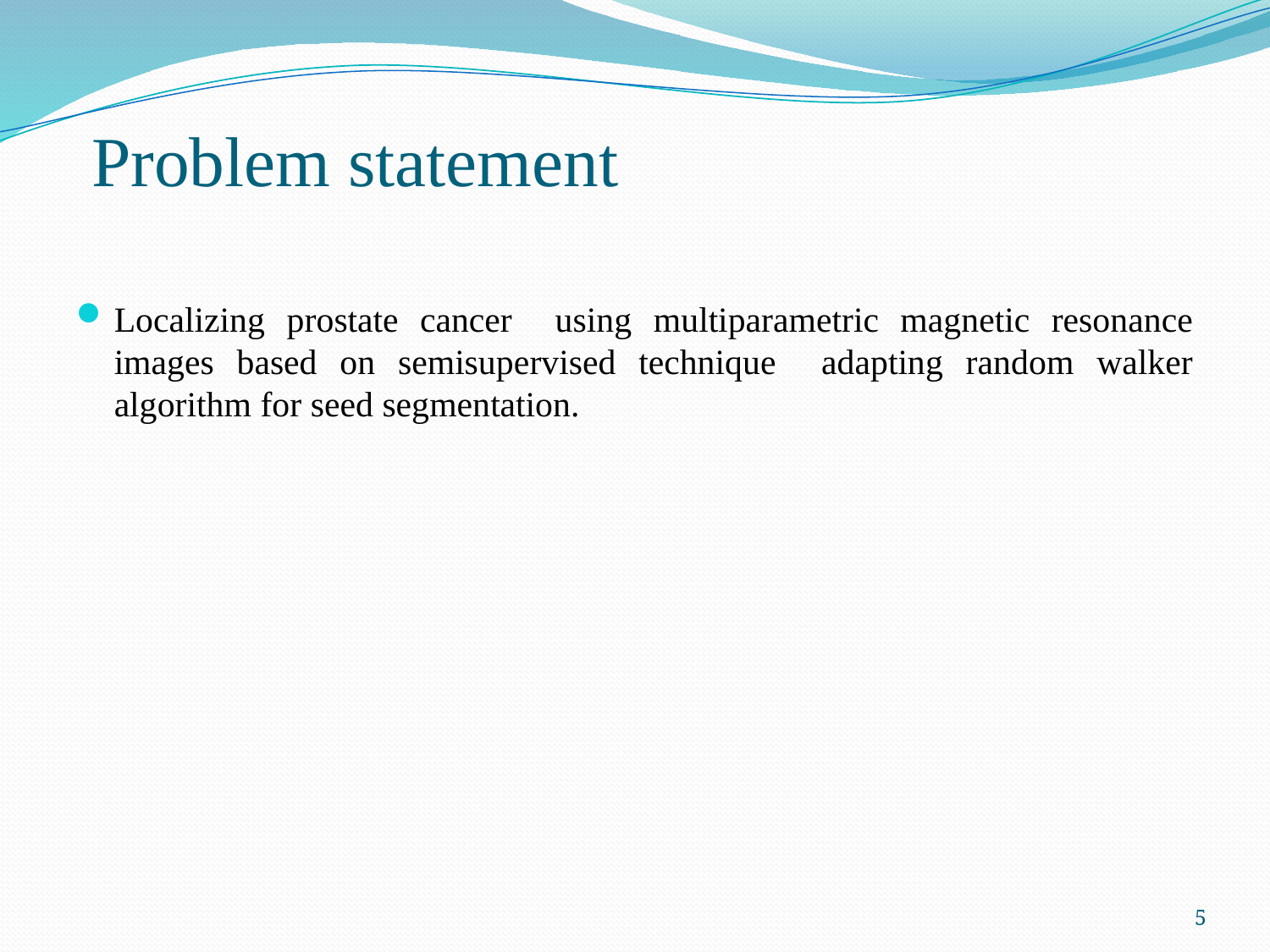

# Problem statement

Localizing prostate cancer  using multiparametric magnetic resonance images based on semisupervised technique  adapting random walker algorithm for seed segmentation.

5